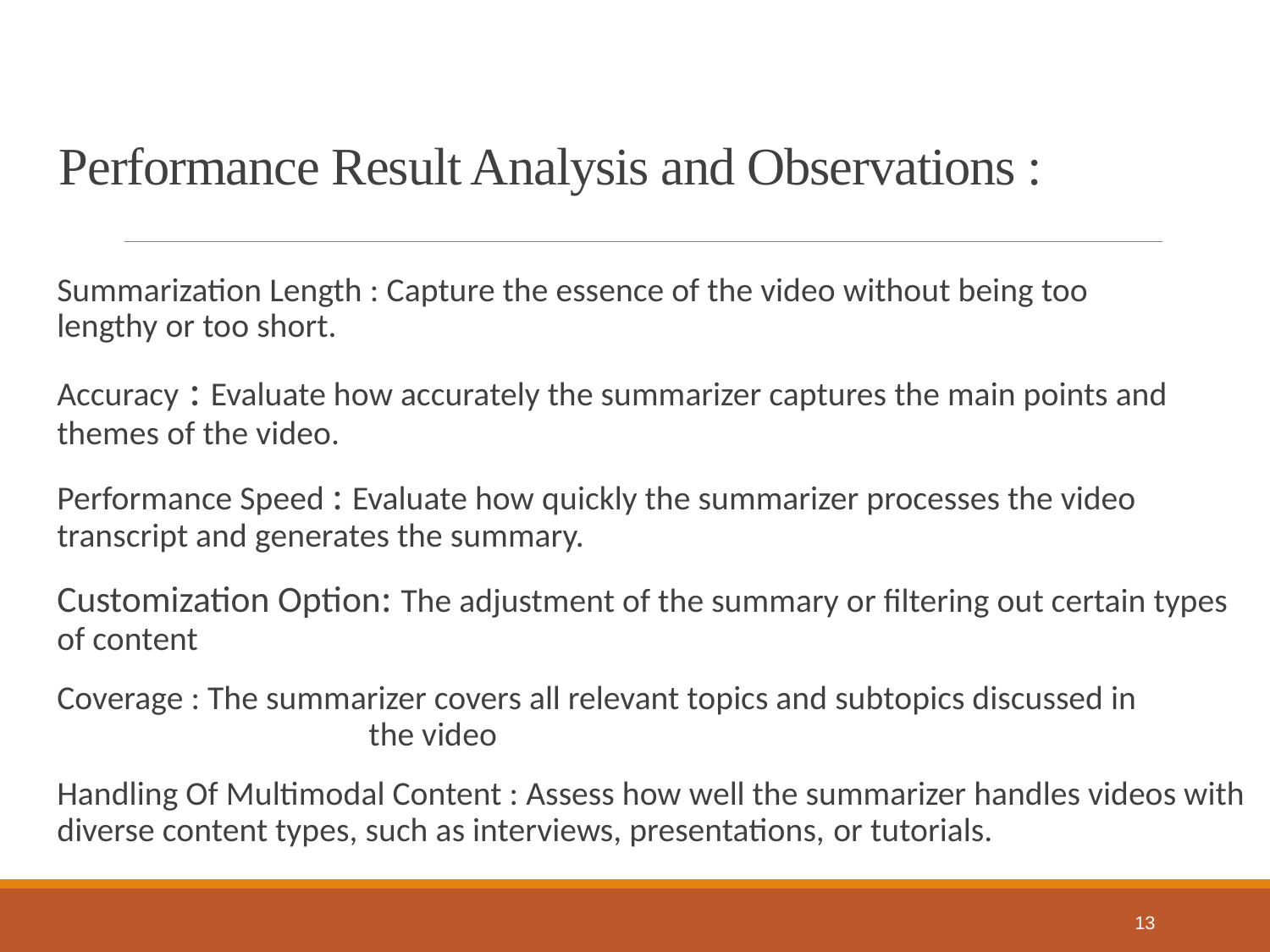

# Performance Result Analysis and Observations :
Summarization Length : Capture the essence of the video without being too lengthy or too short.
Accuracy : Evaluate how accurately the summarizer captures the main points and themes of the video.
Performance Speed : Evaluate how quickly the summarizer processes the video transcript and generates the summary.
Customization Option: The adjustment of the summary or filtering out certain types of content
Coverage : The summarizer covers all relevant topics and subtopics discussed in                                                         the video
Handling Of Multimodal Content : Assess how well the summarizer handles videos with diverse content types, such as interviews, presentations, or tutorials.

13